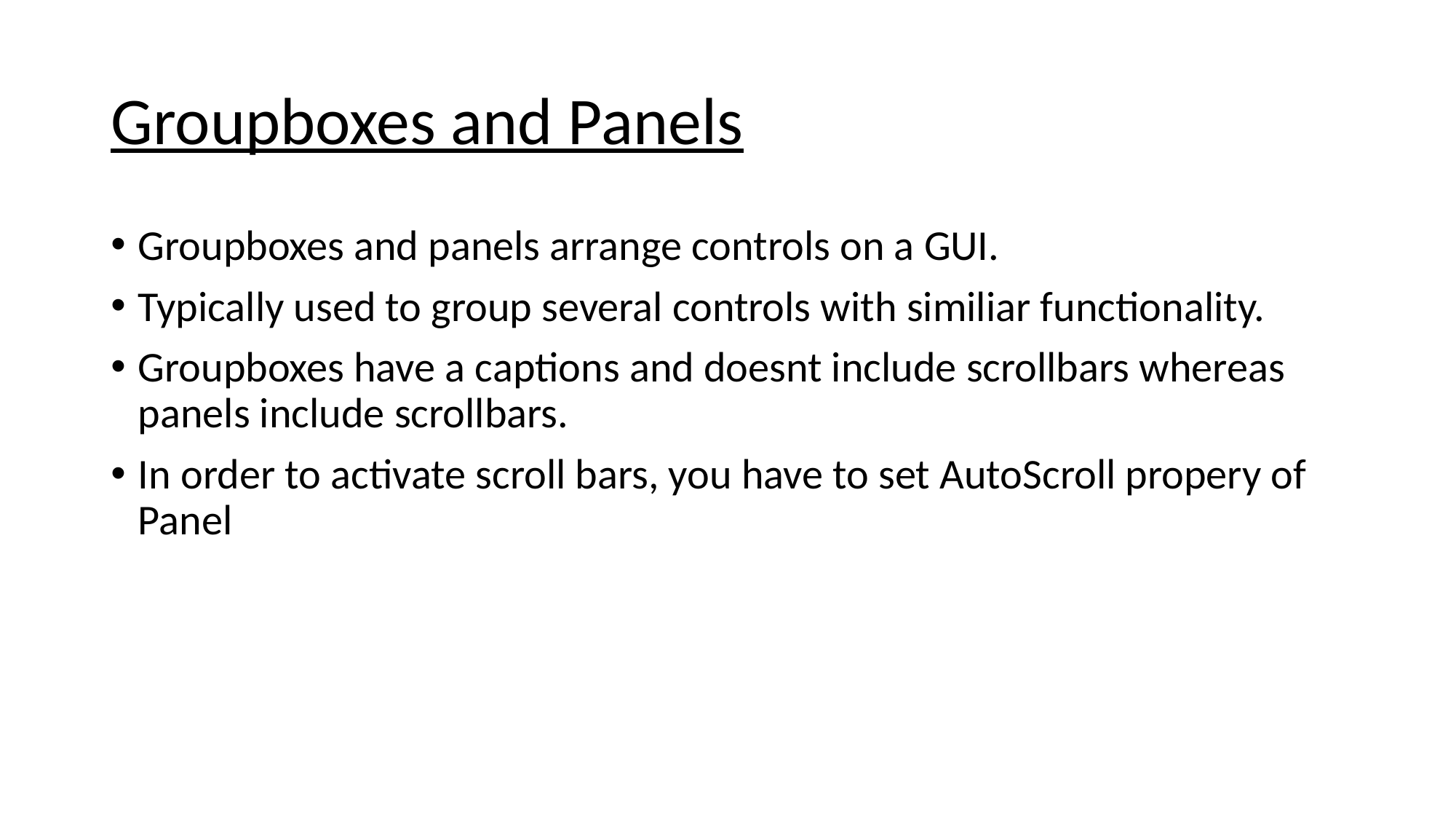

# Groupboxes and Panels
Groupboxes and panels arrange controls on a GUI.
Typically used to group several controls with similiar functionality.
Groupboxes have a captions and doesnt include scrollbars whereas panels include scrollbars.
In order to activate scroll bars, you have to set AutoScroll propery of Panel